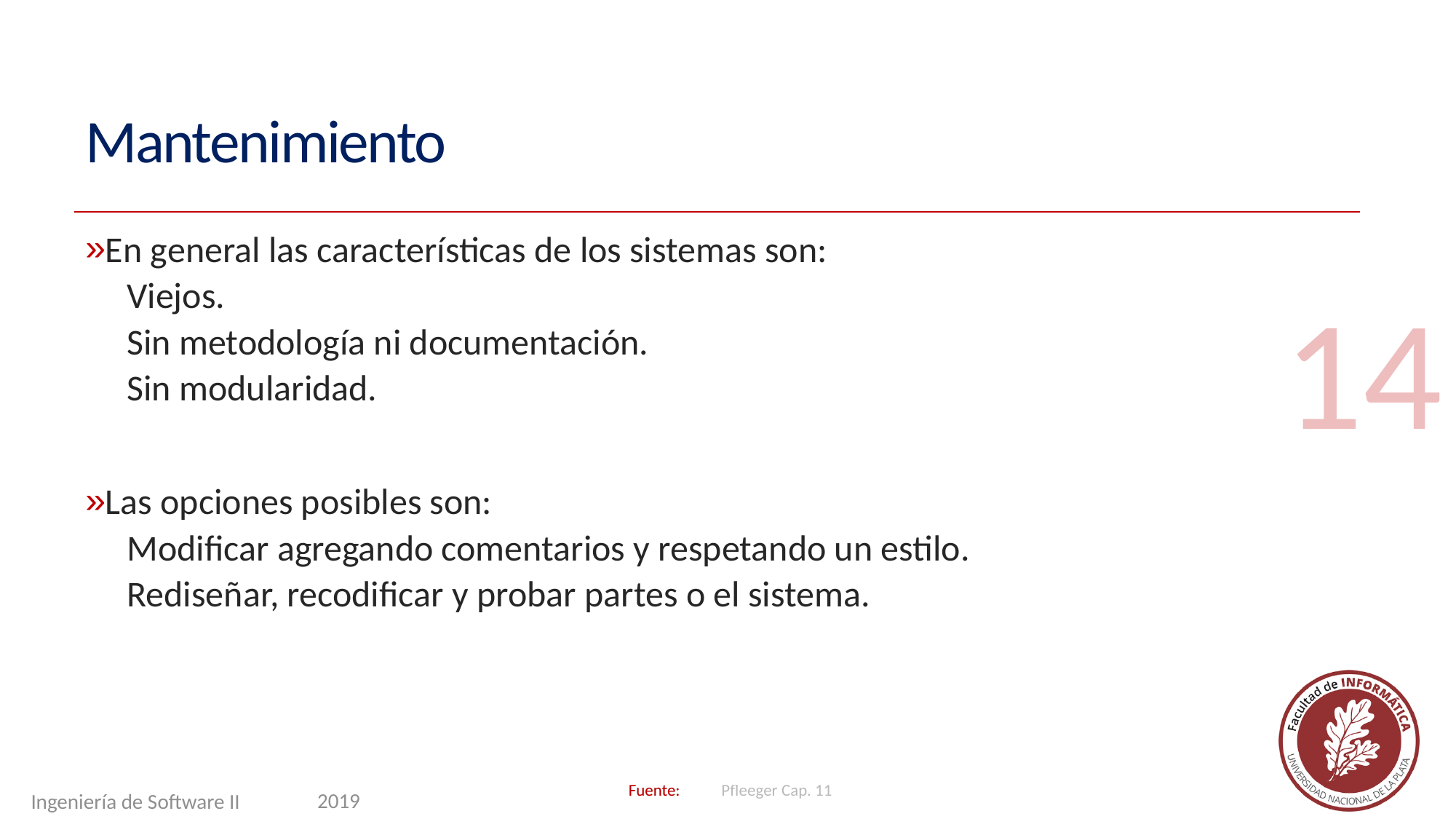

# Mantenimiento
En general las características de los sistemas son:
Viejos.
Sin metodología ni documentación.
Sin modularidad.

Las opciones posibles son:
Modificar agregando comentarios y respetando un estilo.
Rediseñar, recodificar y probar partes o el sistema.

14
Pfleeger Cap. 11
2019
Ingeniería de Software II